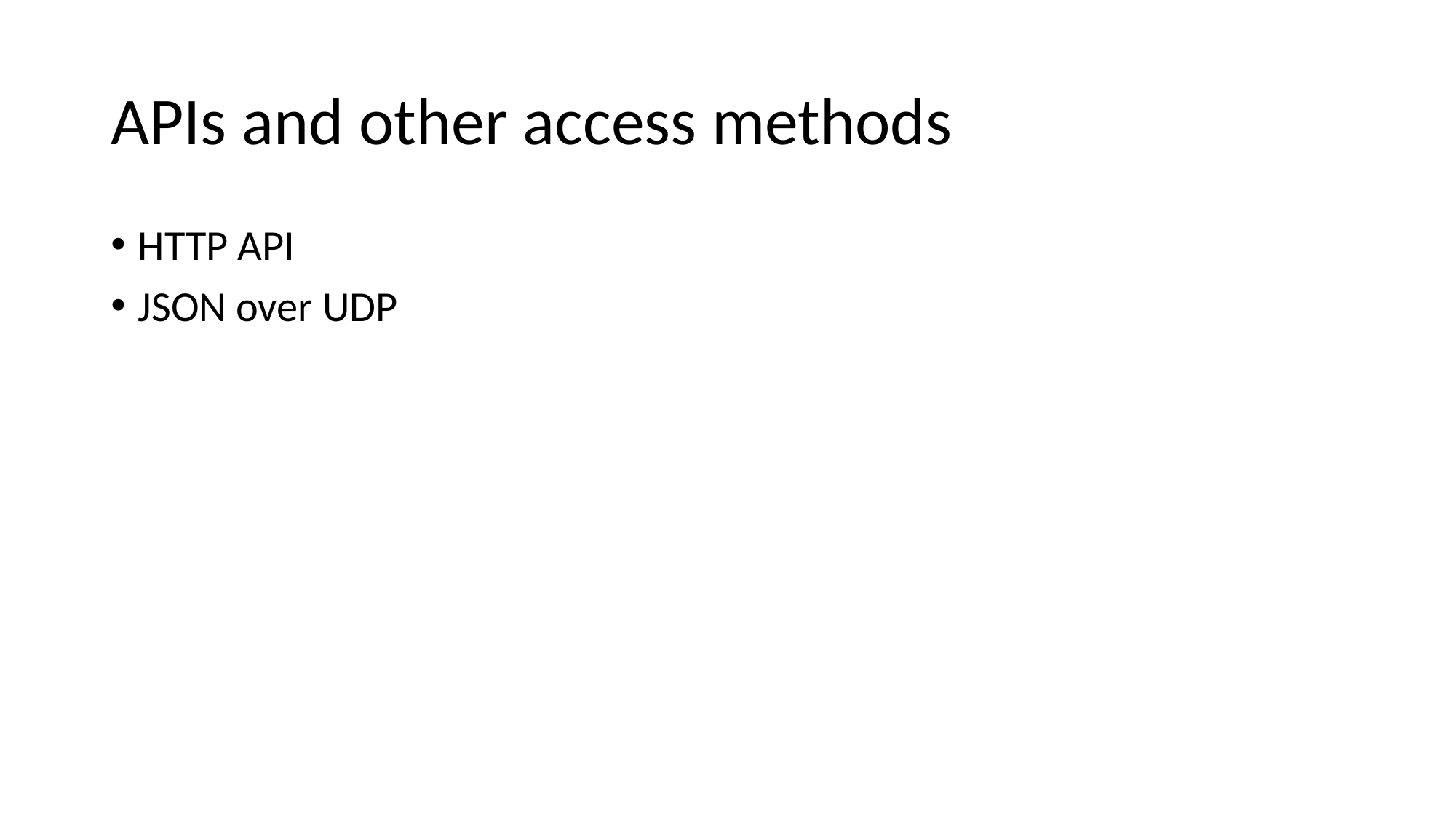

# APIs and other access methods
HTTP API
JSON over UDP